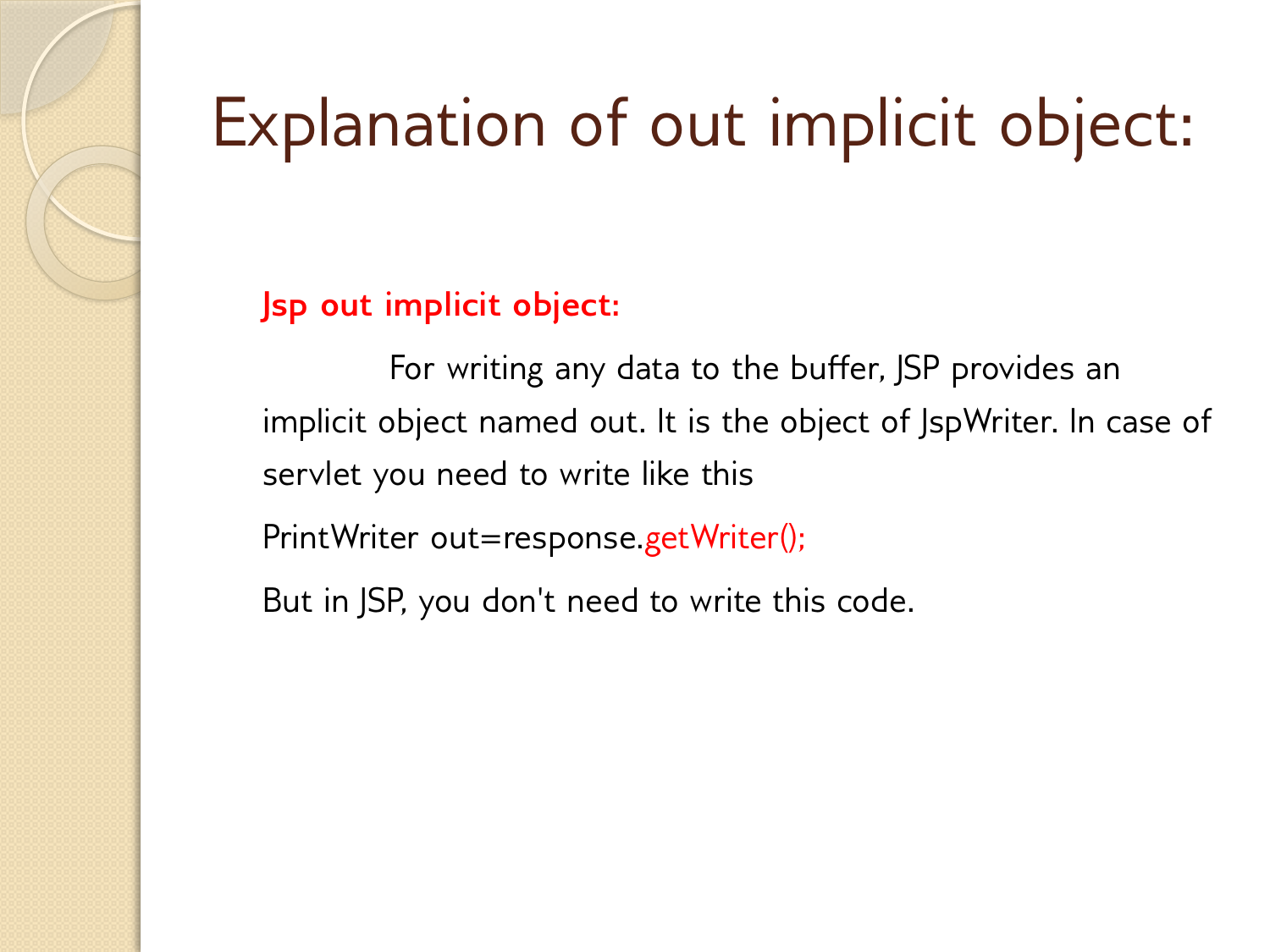

# Explanation of out implicit object:

	Jsp out implicit object:
		For writing any data to the buffer, JSP provides an implicit object named out. It is the object of JspWriter. In case of servlet you need to write like this
	PrintWriter out=response.getWriter();
	But in JSP, you don't need to write this code.